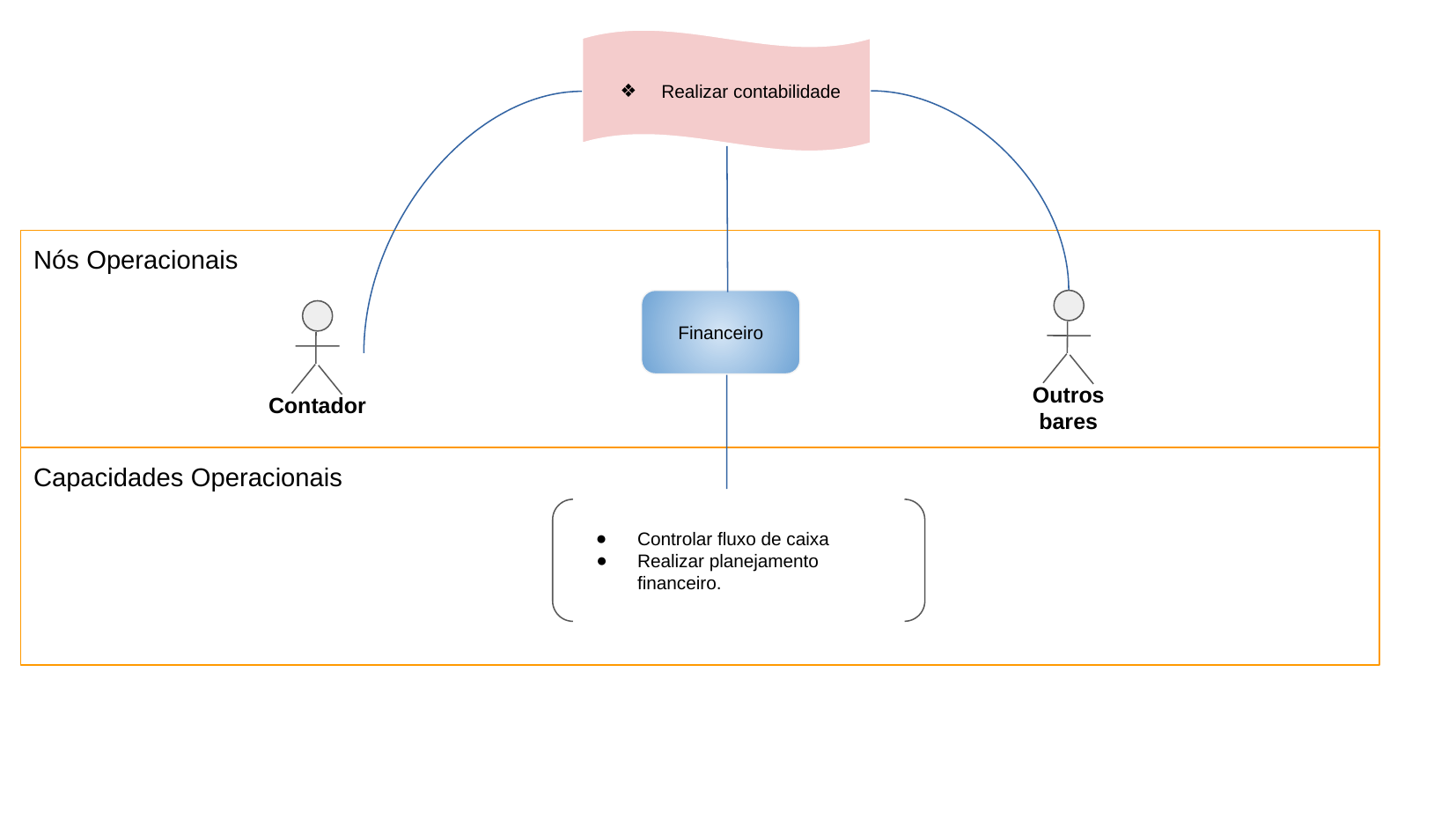

Realizar contabilidade

Nós Operacionais
Financeiro

Outros bares

Contador

Capacidades Operacionais
Controlar fluxo de caixa
Realizar planejamento financeiro.